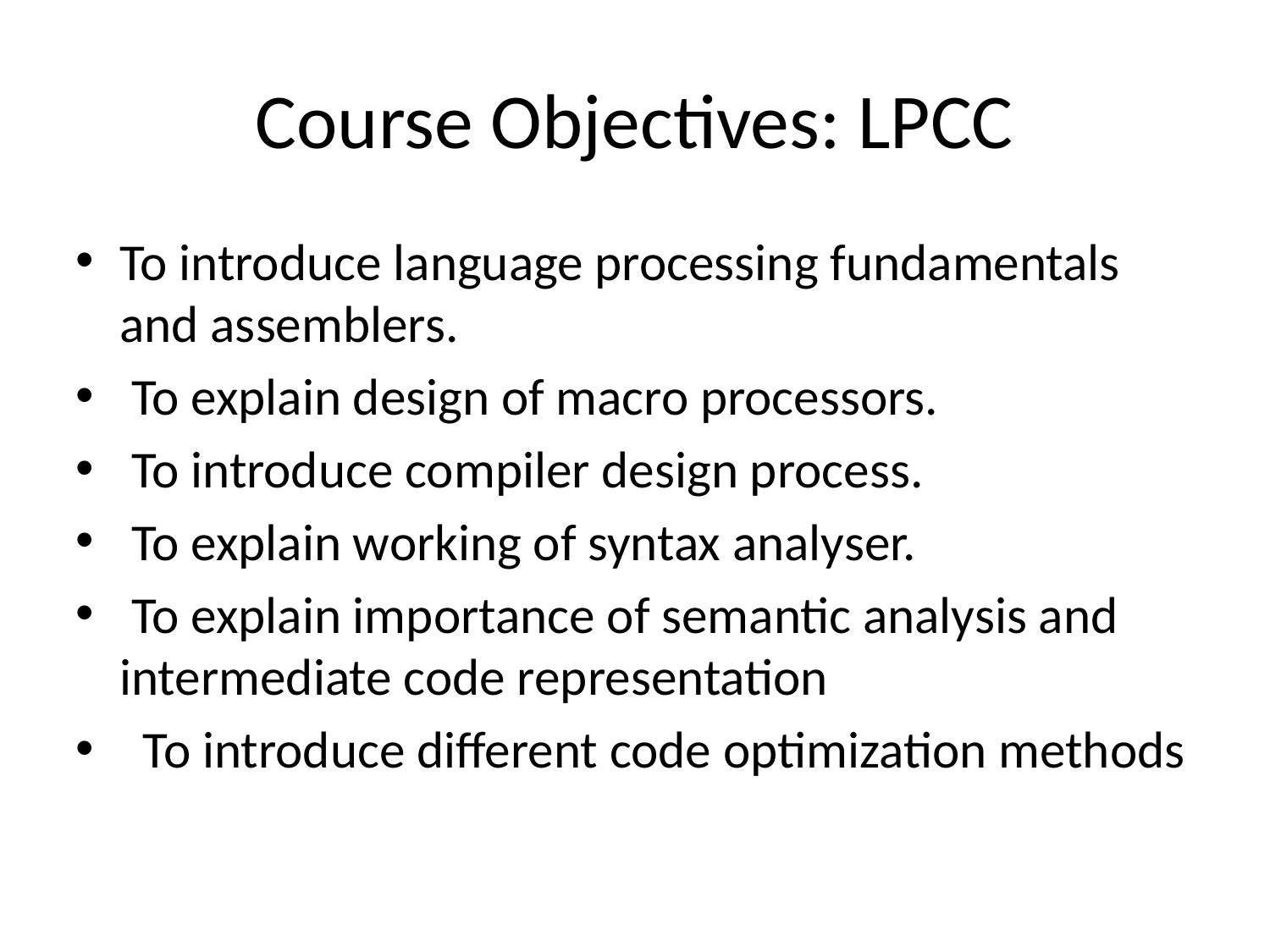

Course Objectives: LPCC
To introduce language processing fundamentals and assemblers.
 To explain design of macro processors.
 To introduce compiler design process.
 To explain working of syntax analyser.
 To explain importance of semantic analysis and intermediate code representation
  To introduce different code optimization methods